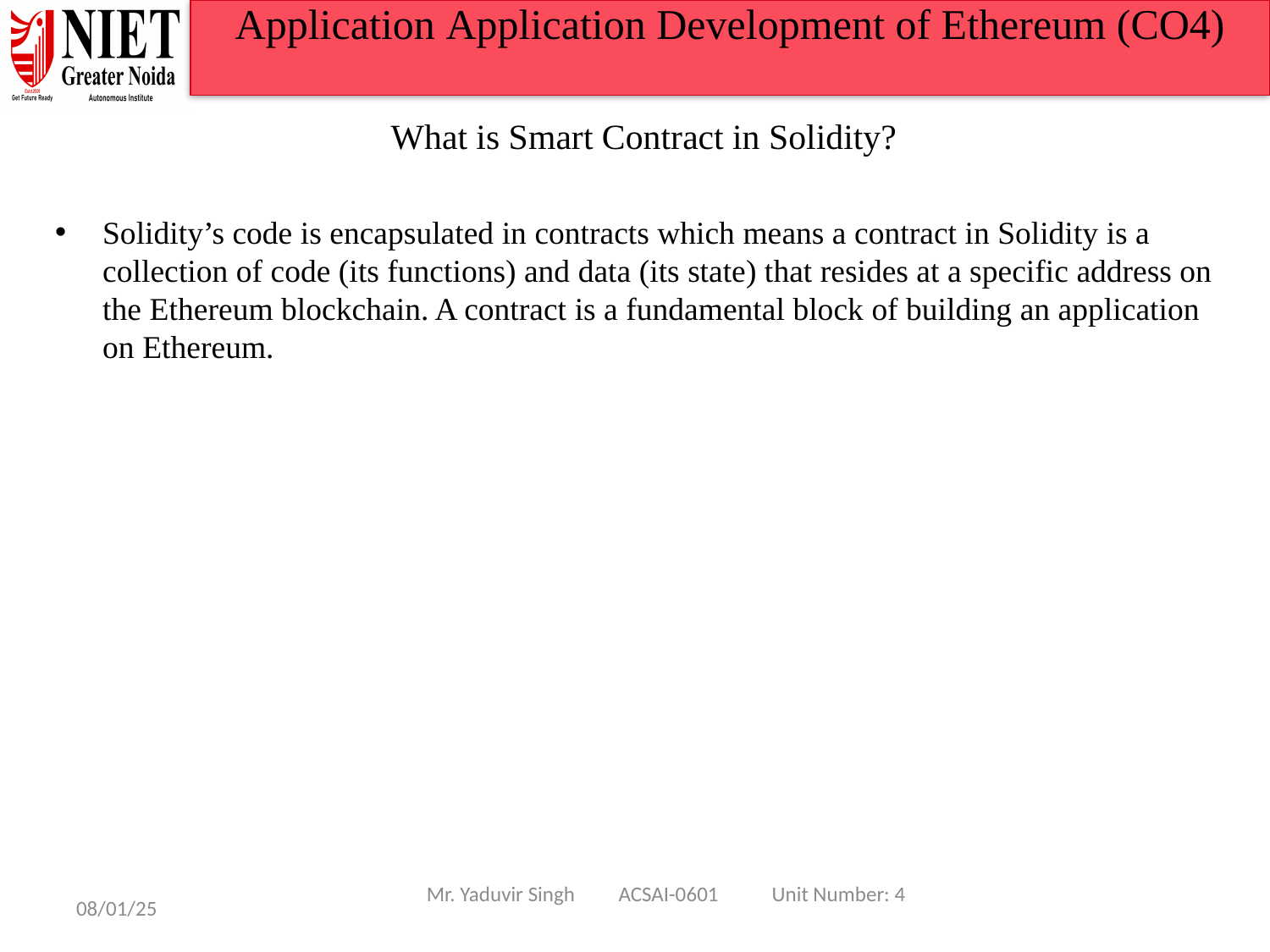

Application Application Development of Ethereum (CO4)

  What is Smart Contract in Solidity?

Solidity’s code is encapsulated in contracts which means a contract in Solidity is a collection of code (its functions) and data (its state) that resides at a specific address on the Ethereum blockchain. A contract is a fundamental block of building an application on Ethereum.

Mr. Yaduvir Singh         ACSAI-0601           Unit Number: 4
08/01/25